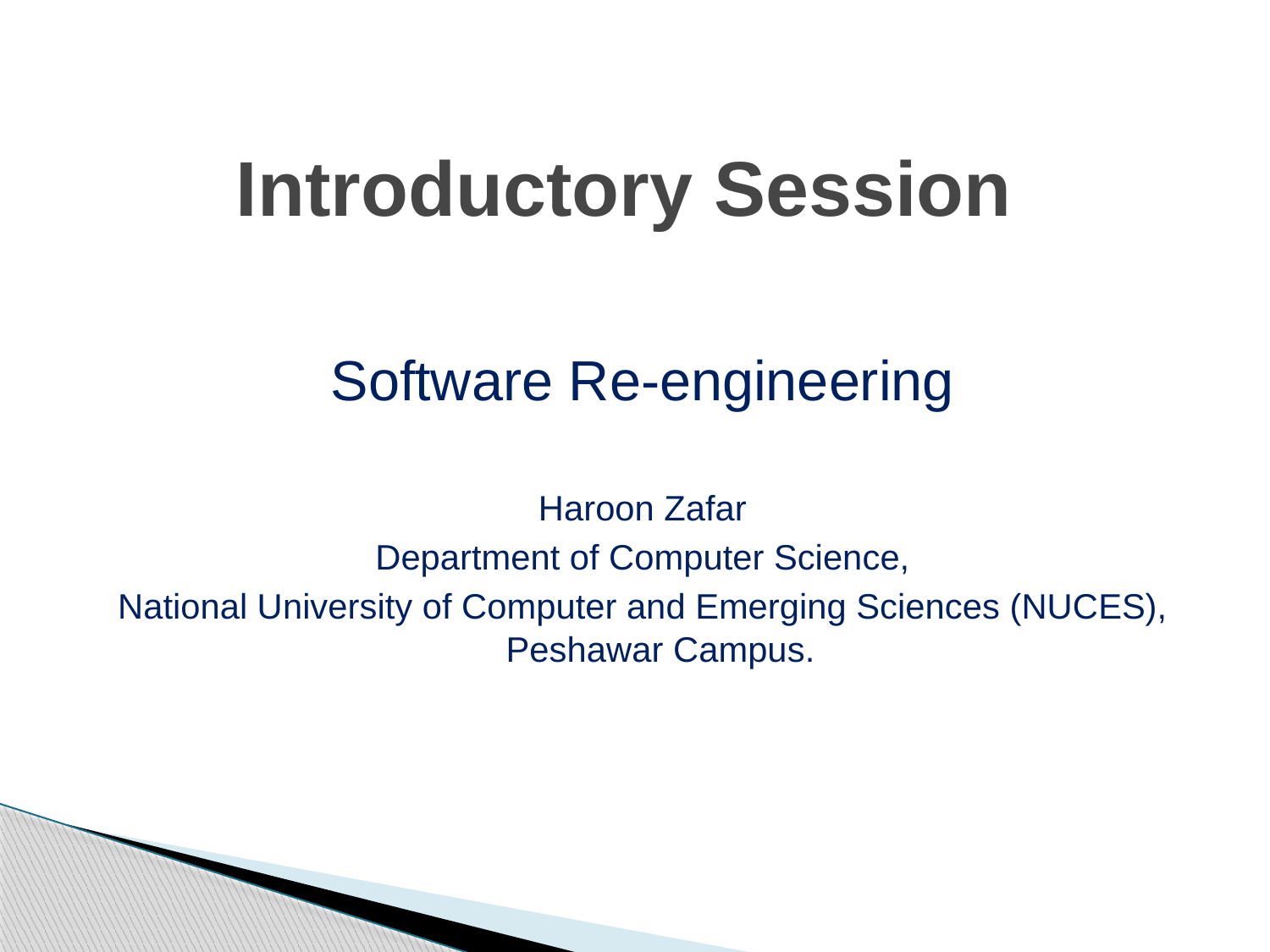

# Introductory Session

Software Re-engineering

Haroon Zafar
Department of Computer Science,
National University of Computer and Emerging Sciences (NUCES), Peshawar Campus.